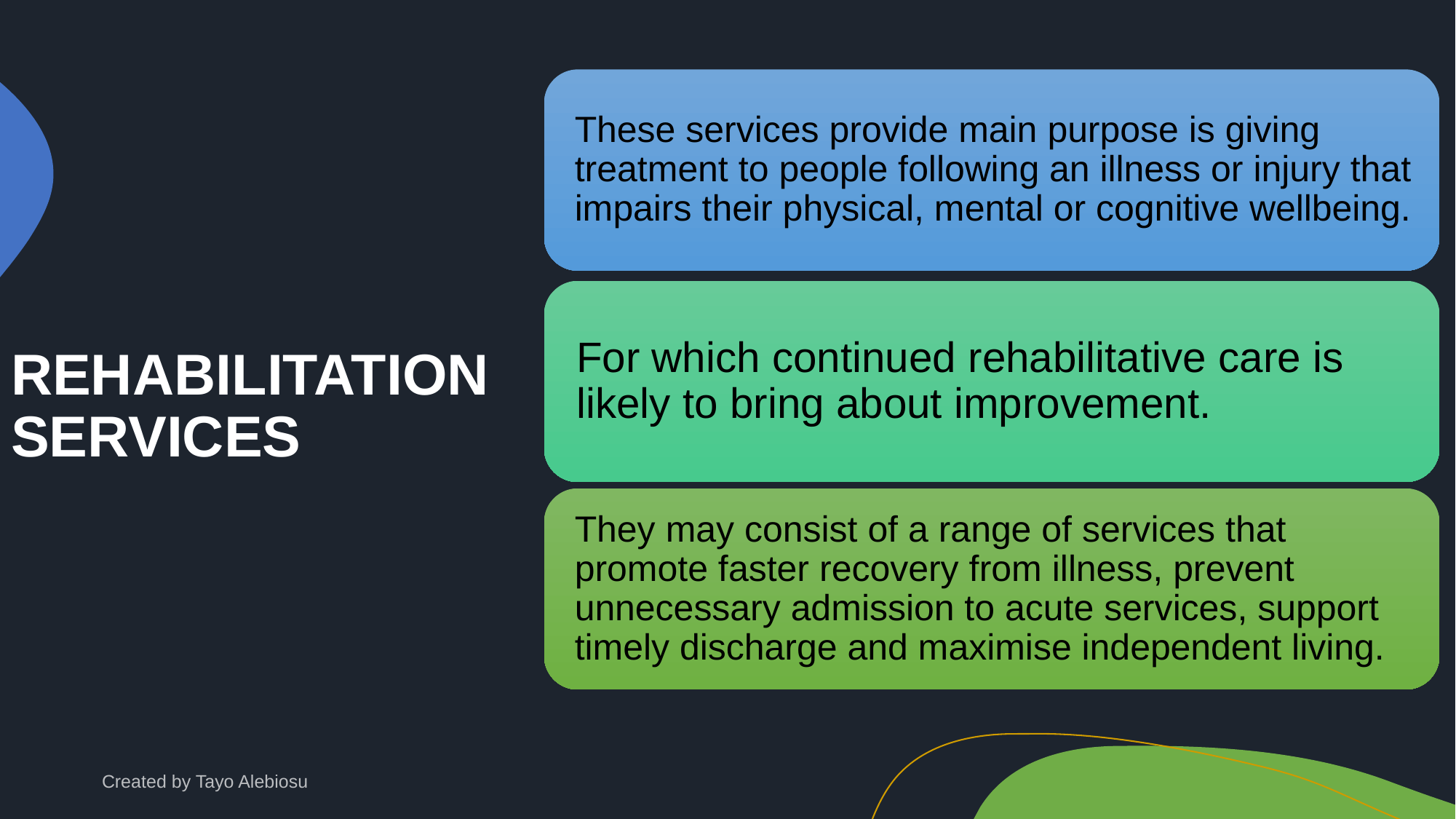

These services provide main purpose is giving treatment to people following an illness or injury that impairs their physical, mental or cognitive wellbeing.
For which continued rehabilitative care is likely to bring about improvement.
They may consist of a range of services that promote faster recovery from illness, prevent unnecessary admission to acute services, support timely discharge and maximise independent living.
# REHABILITATION SERVICES
Created by Tayo Alebiosu